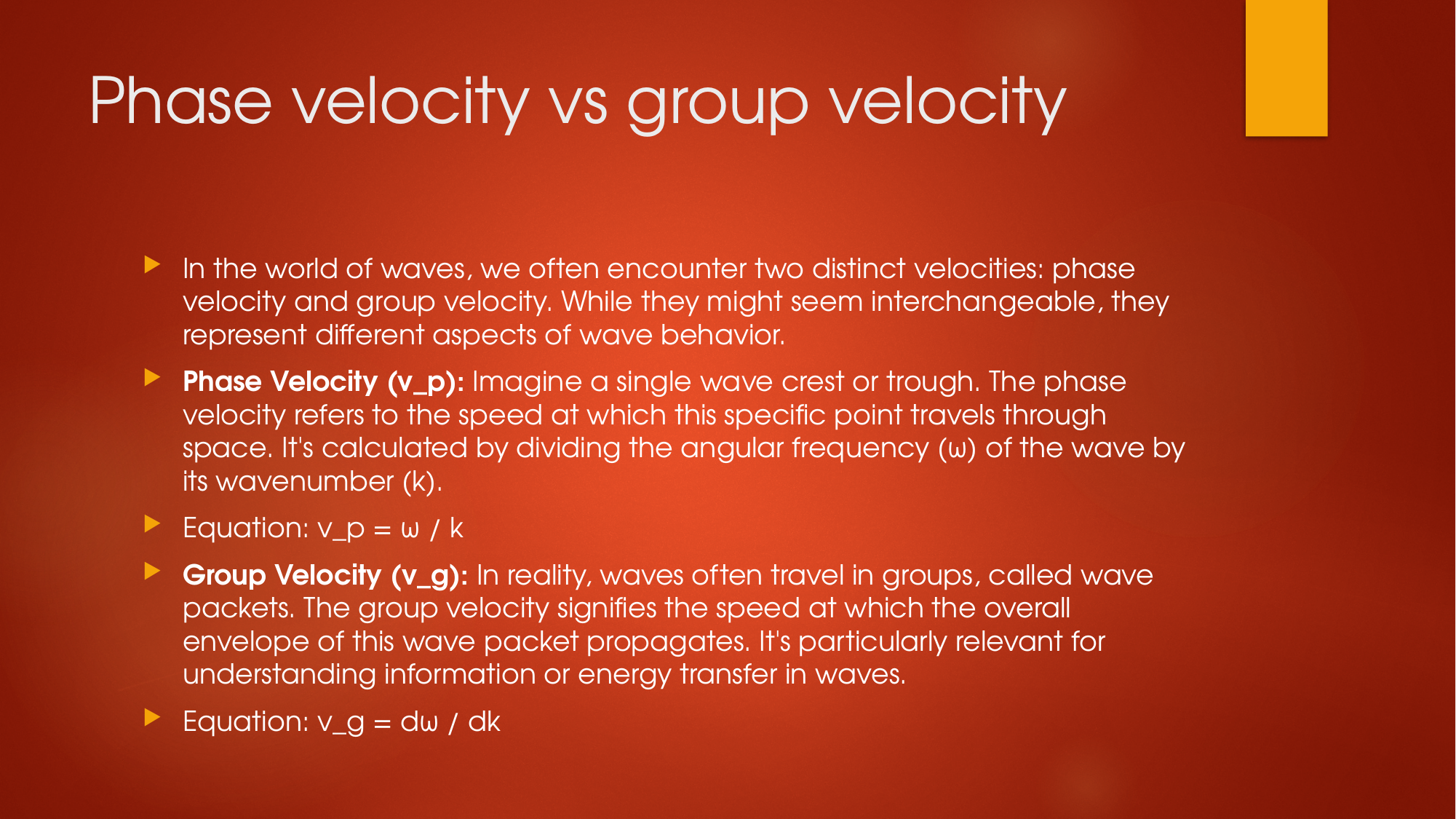

# Phase velocity vs group velocity
In the world of waves, we often encounter two distinct velocities: phase velocity and group velocity. While they might seem interchangeable, they represent different aspects of wave behavior.
Phase Velocity (v_p): Imagine a single wave crest or trough. The phase velocity refers to the speed at which this specific point travels through space. It's calculated by dividing the angular frequency (ω) of the wave by its wavenumber (k).
Equation: v_p = ω / k
Group Velocity (v_g): In reality, waves often travel in groups, called wave packets. The group velocity signifies the speed at which the overall envelope of this wave packet propagates. It's particularly relevant for understanding information or energy transfer in waves.
Equation: v_g = dω / dk